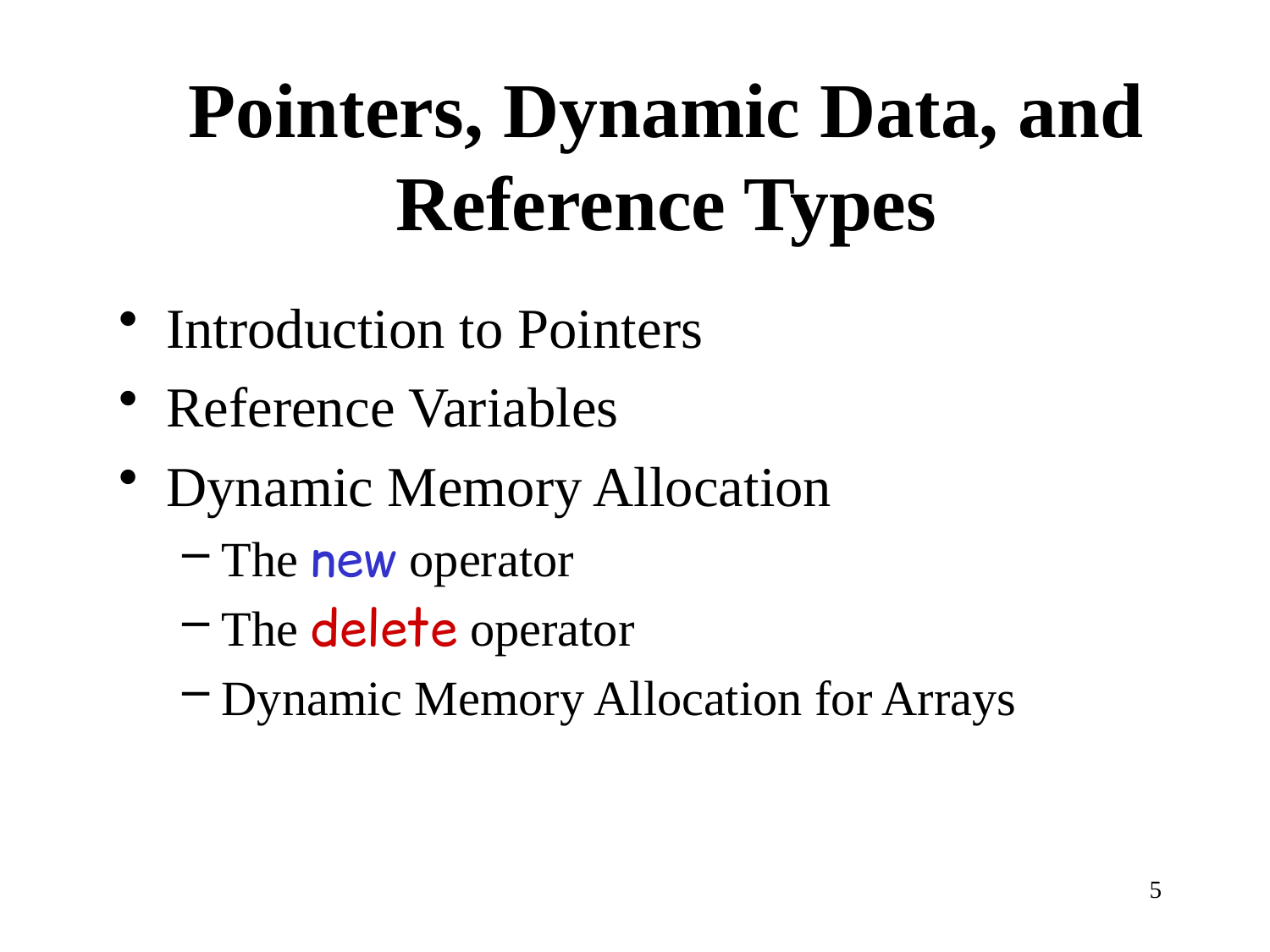

# Pointers, Dynamic Data, and Reference Types
Introduction to Pointers
Reference Variables
Dynamic Memory Allocation
The new operator
The delete operator
Dynamic Memory Allocation for Arrays
5